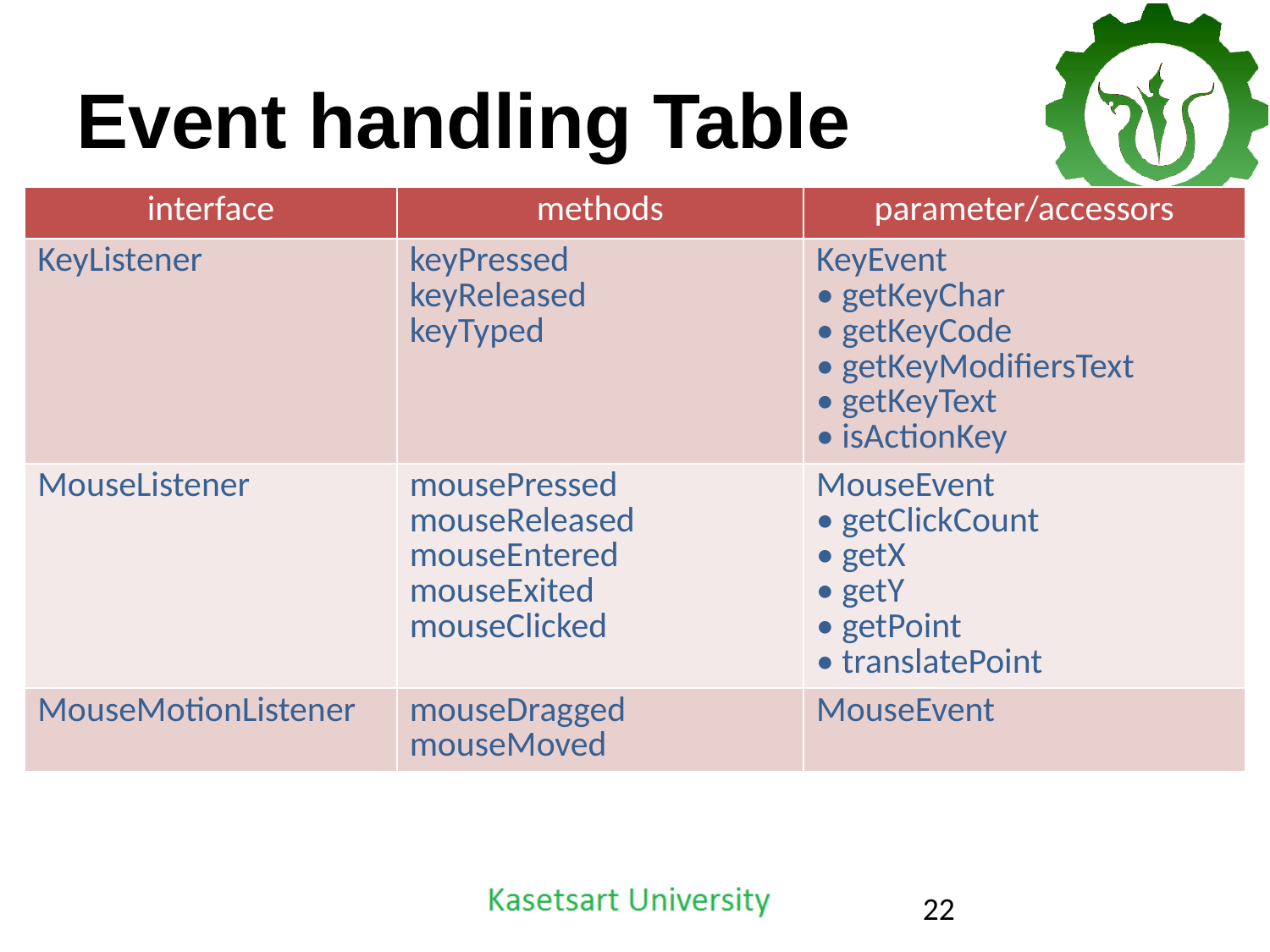

# Event handling Table
| interface | methods | parameter/accessors |
| --- | --- | --- |
| KeyListener | keyPressed keyReleased keyTyped | KeyEvent • getKeyChar • getKeyCode • getKeyModifiersText • getKeyText • isActionKey |
| MouseListener | mousePressed mouseReleased mouseEntered mouseExited mouseClicked | MouseEvent • getClickCount • getX • getY • getPoint • translatePoint |
| MouseMotionListener | mouseDragged mouseMoved | MouseEvent |
22